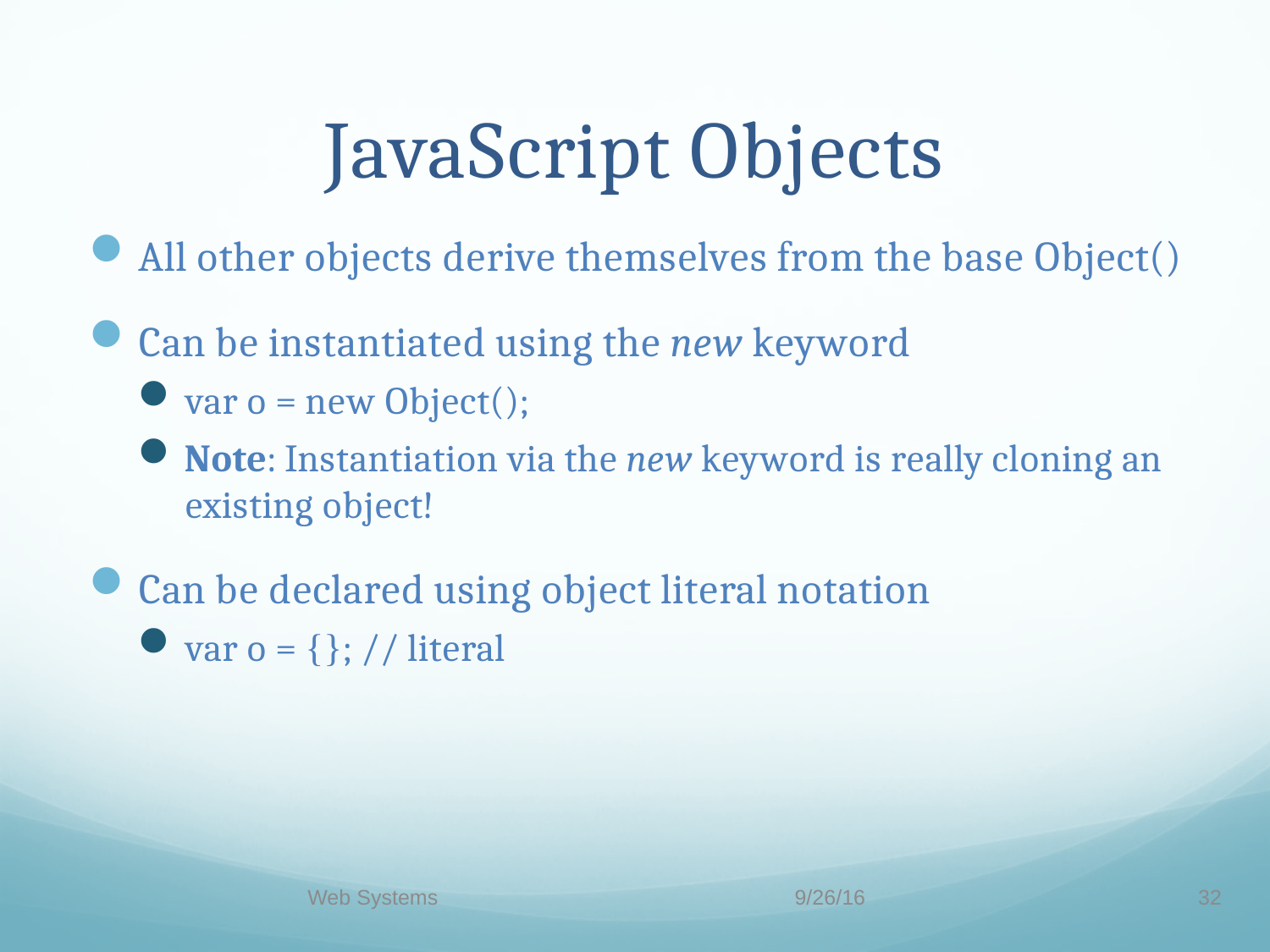

# JavaScript Objects
All other objects derive themselves from the base Object()
Can be instantiated using the new keyword
var o = new Object();
Note: Instantiation via the new keyword is really cloning an existing object!
Can be declared using object literal notation
var o = {}; // literal
Web Systems
9/26/16
32